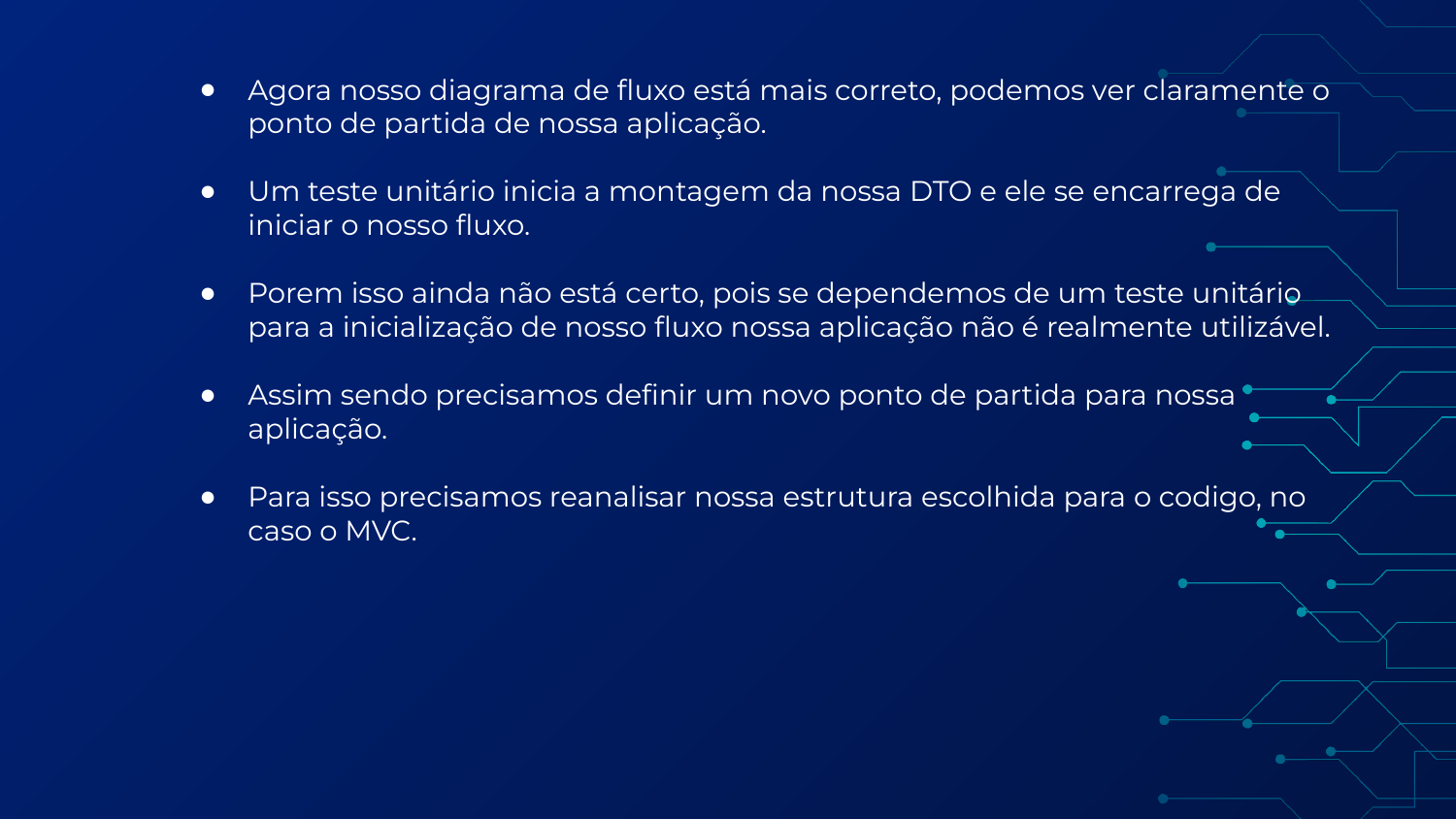

Agora nosso diagrama de fluxo está mais correto, podemos ver claramente o ponto de partida de nossa aplicação.

Um teste unitário inicia a montagem da nossa DTO e ele se encarrega de iniciar o nosso fluxo.

Porem isso ainda não está certo, pois se dependemos de um teste unitário para a inicialização de nosso fluxo nossa aplicação não é realmente utilizável.

Assim sendo precisamos definir um novo ponto de partida para nossa aplicação.

Para isso precisamos reanalisar nossa estrutura escolhida para o codigo, no caso o MVC.